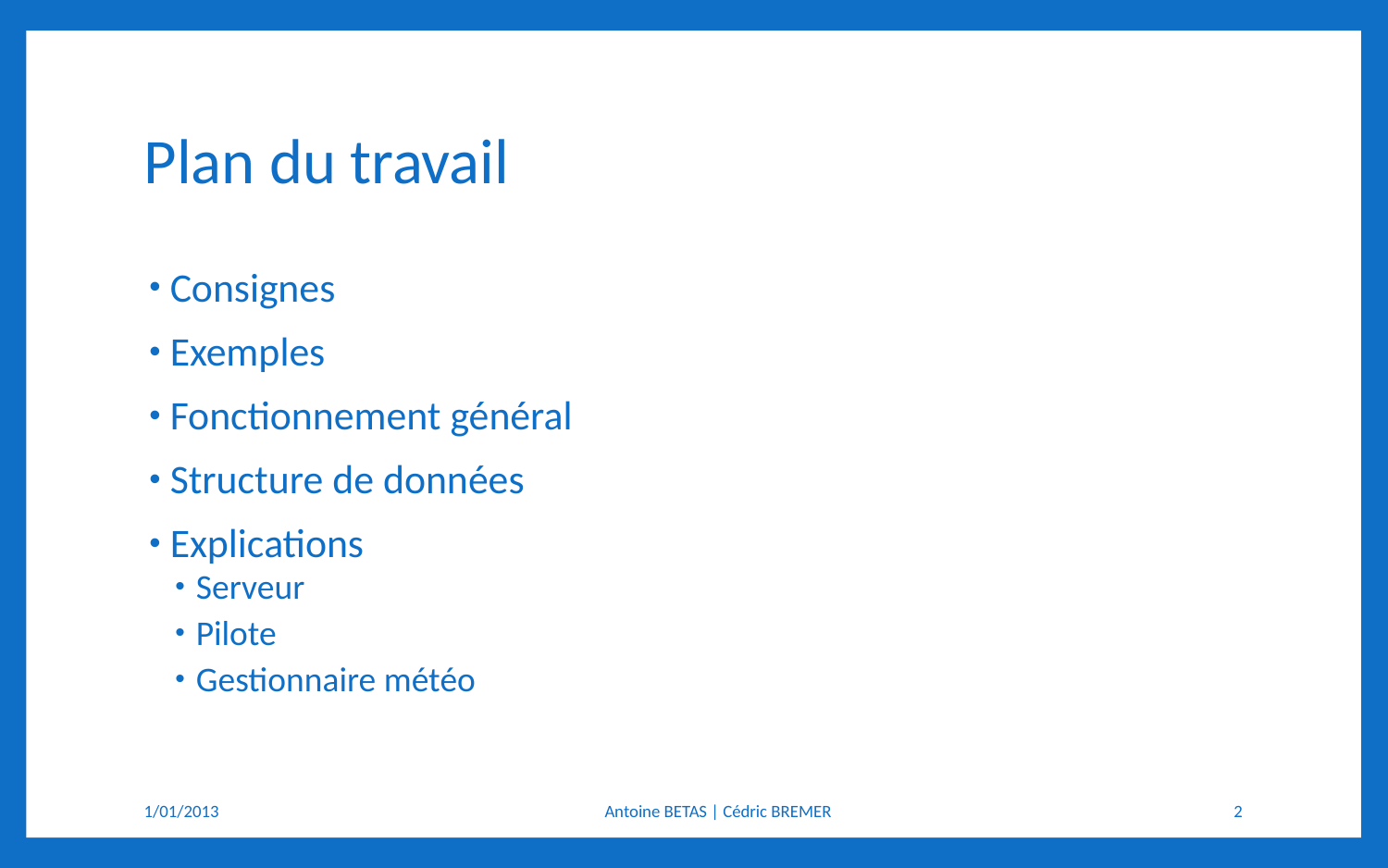

# Plan du travail
Consignes
Exemples
Fonctionnement général
Structure de données
Explications
Serveur
Pilote
Gestionnaire météo

1/01/2013
Antoine BETAS | Cédric BREMER
2